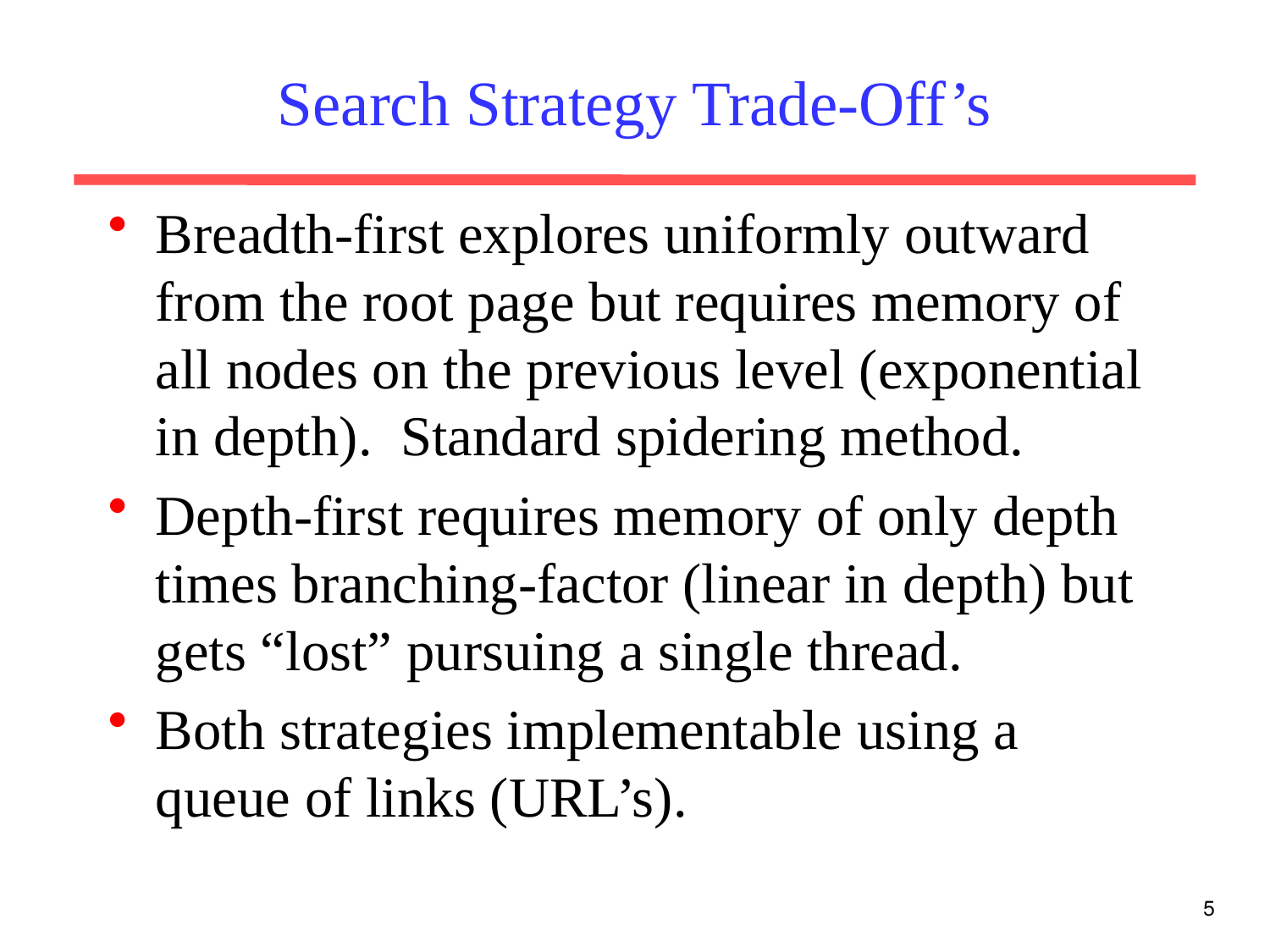

# Search Strategy Trade-Off’s
Breadth-first explores uniformly outward from the root page but requires memory of all nodes on the previous level (exponential in depth).  Standard spidering method.
Depth-first requires memory of only depth times branching-factor (linear in depth) but gets “lost” pursuing a single thread.
Both strategies implementable using a queue of links (URL’s).
5